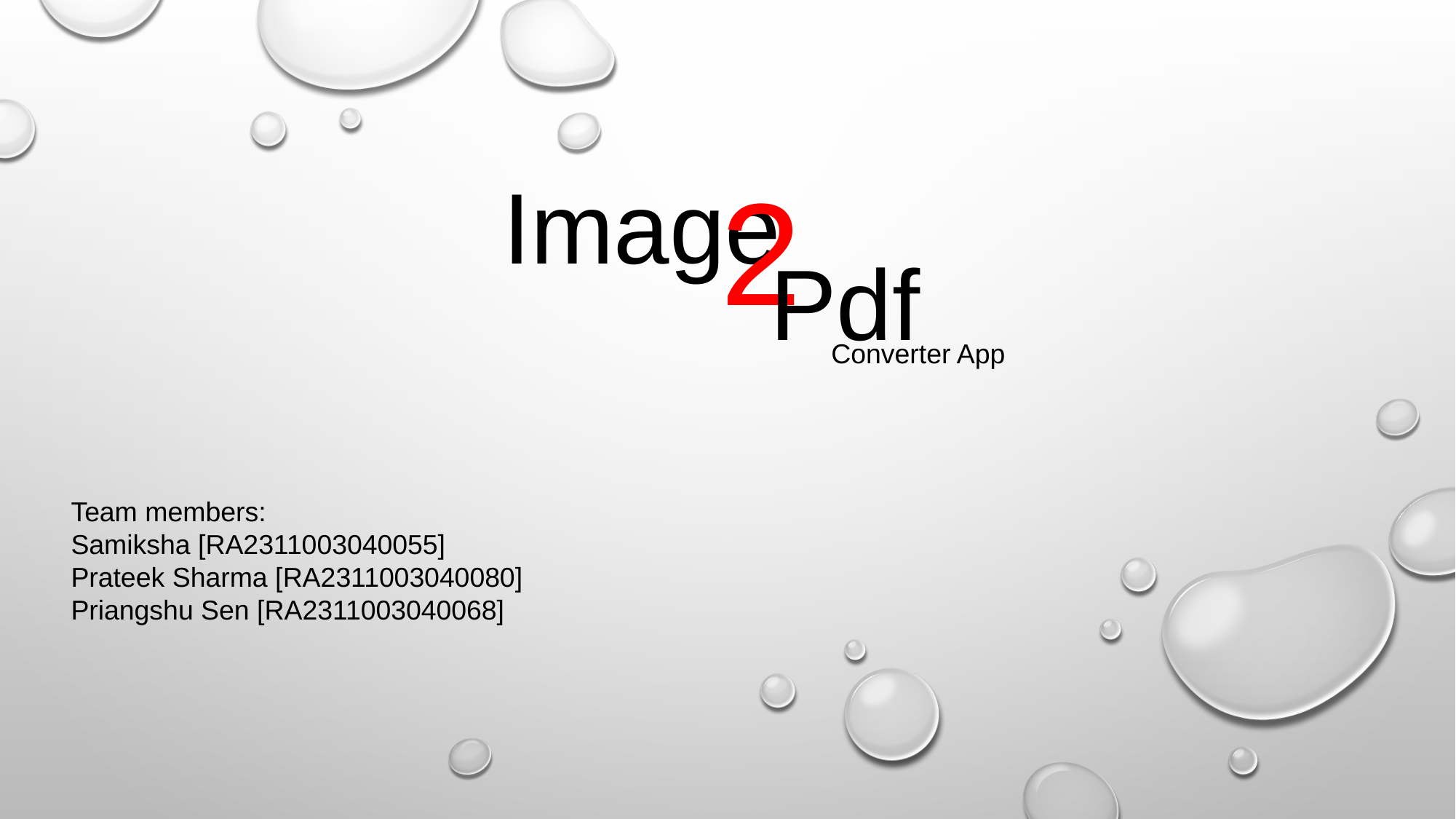

2
Image
Pdf
Converter App
Team members:
Samiksha [RA2311003040055]
Prateek Sharma [RA2311003040080]
Priangshu Sen [RA2311003040068]